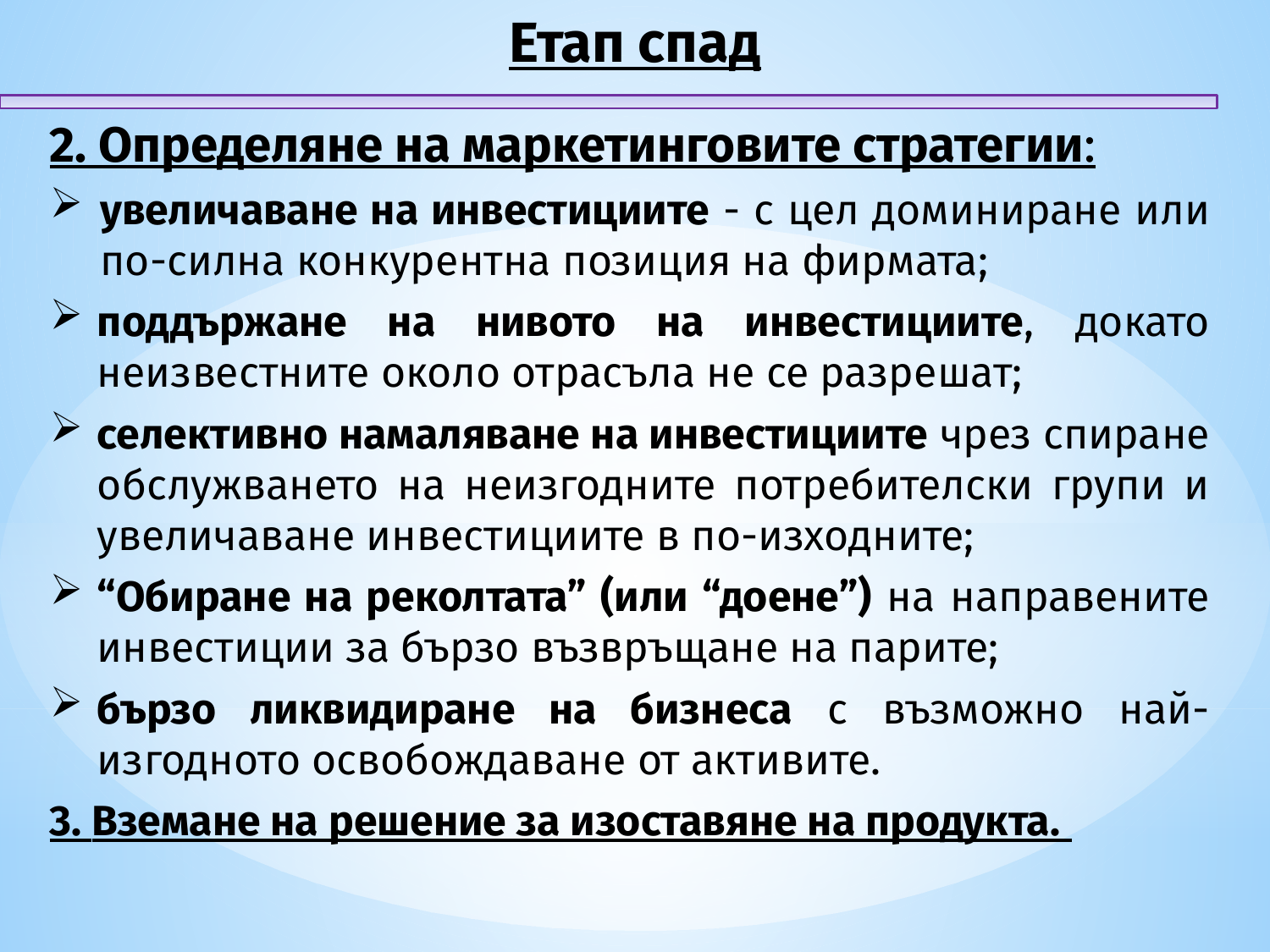

Етап спад

2. Определяне на маркетинговите стратегии:
увеличаване на инвестициите - с цел доминиране или по-силна конкурентна позиция на фирмата;
поддържане на нивото на инвестициите, докато неизвестните около отрасъла не се разрешат;
селективно намаляване на инвестициите чрез спиране обслужването на неизгодните потребителски групи и увеличаване инвестициите в по-изходните;
“Обиране на реколтата” (или “доене”) на направените инвестиции за бързо възвръщане на парите;
бързо ликвидиране на бизнеса с възможно най-изгодното освобождаване от активите.
3. Вземане на решение за изоставяне на продукта.